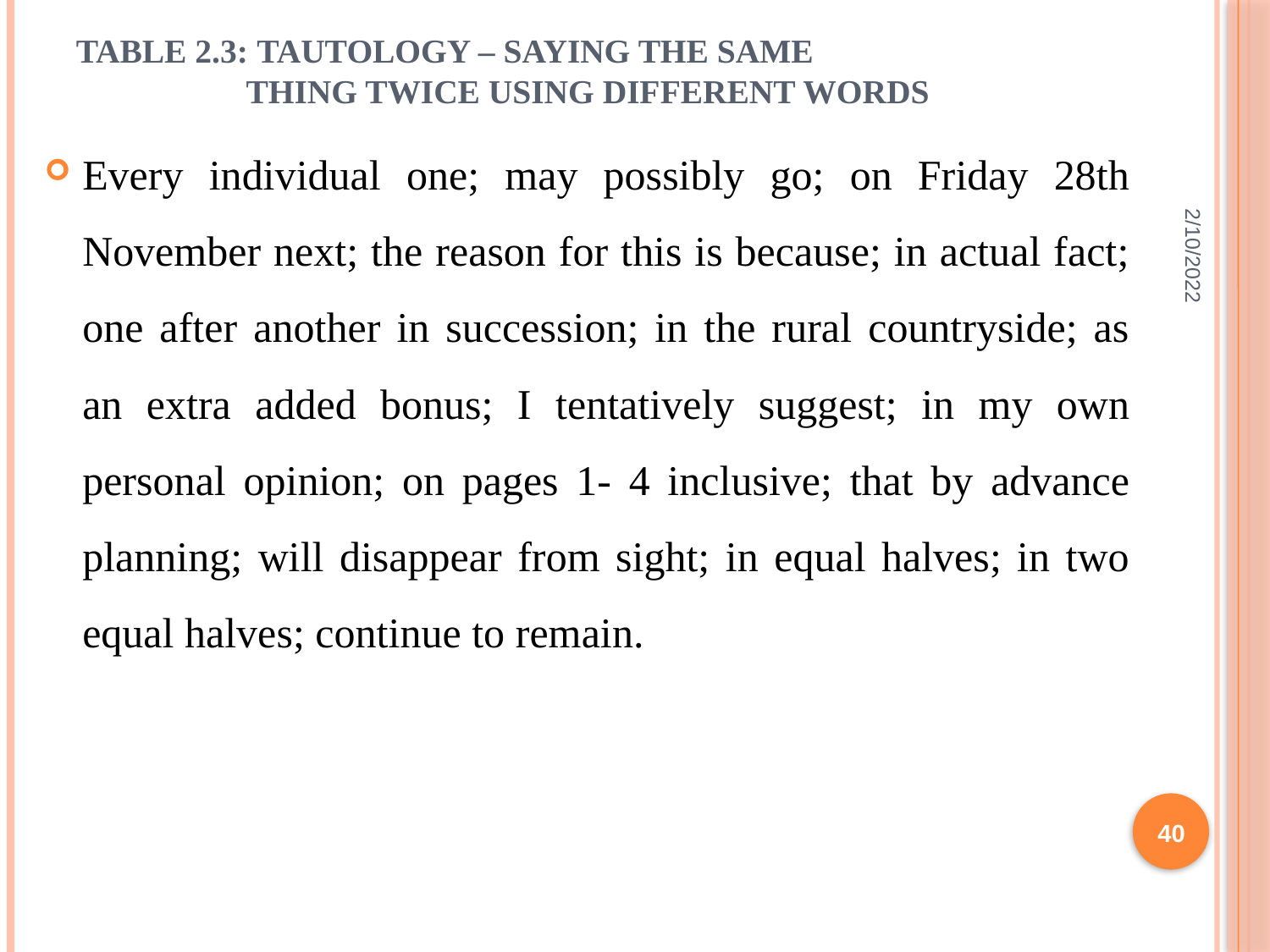

# Table 2.3: Tautology – saying the same                                  	          thing twice using different words
Every individual one; may possibly go; on Friday 28th November next; the reason for this is because; in actual fact; one after another in succession; in the rural countryside; as an extra added bonus; I tentatively suggest; in my own personal opinion; on pages 1- 4 inclusive; that by advance planning; will disappear from sight; in equal halves; in two equal halves; continue to remain.

2/10/2022
40